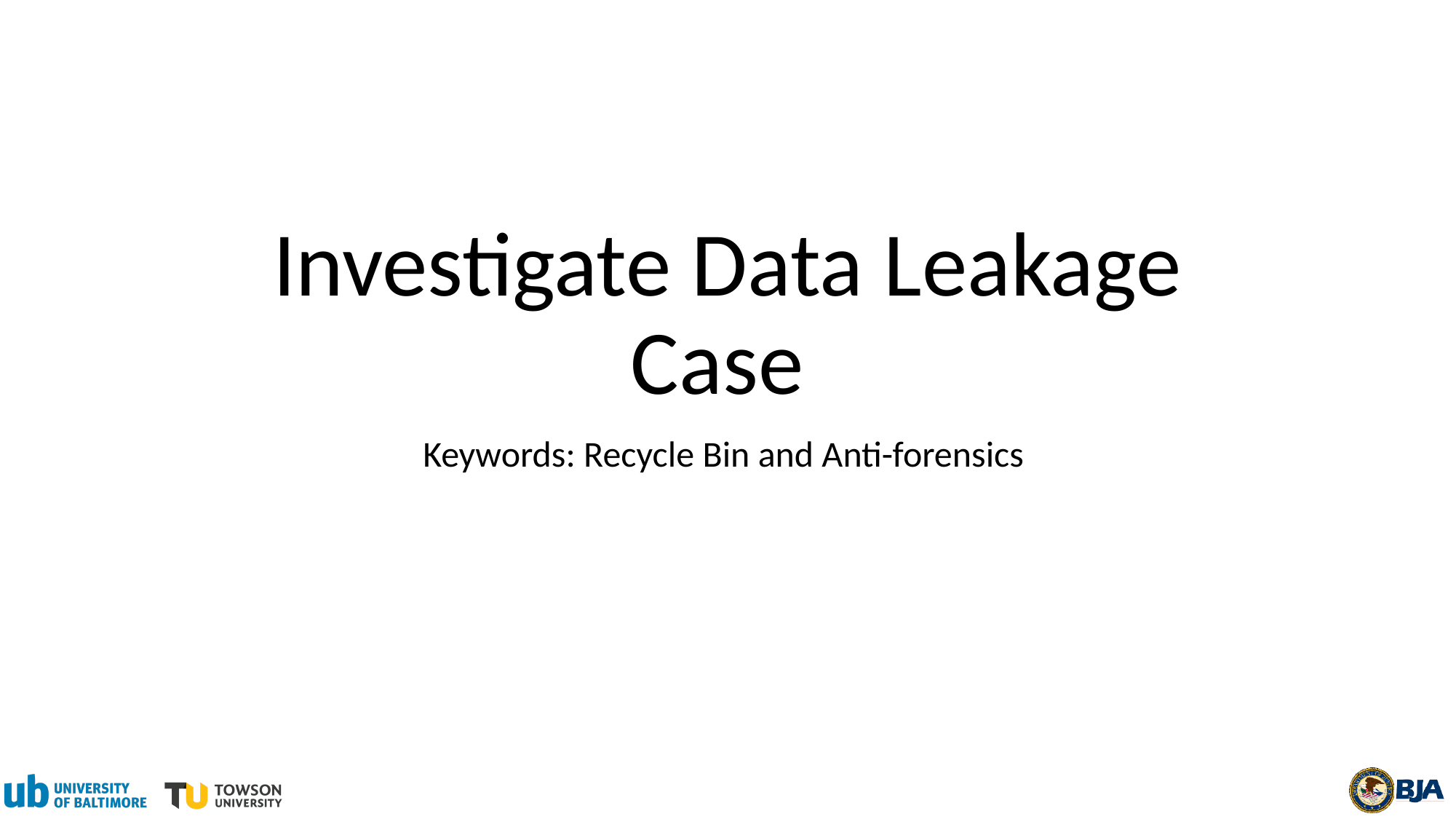

# Investigate Data Leakage Case
Keywords: Recycle Bin and Anti-forensics